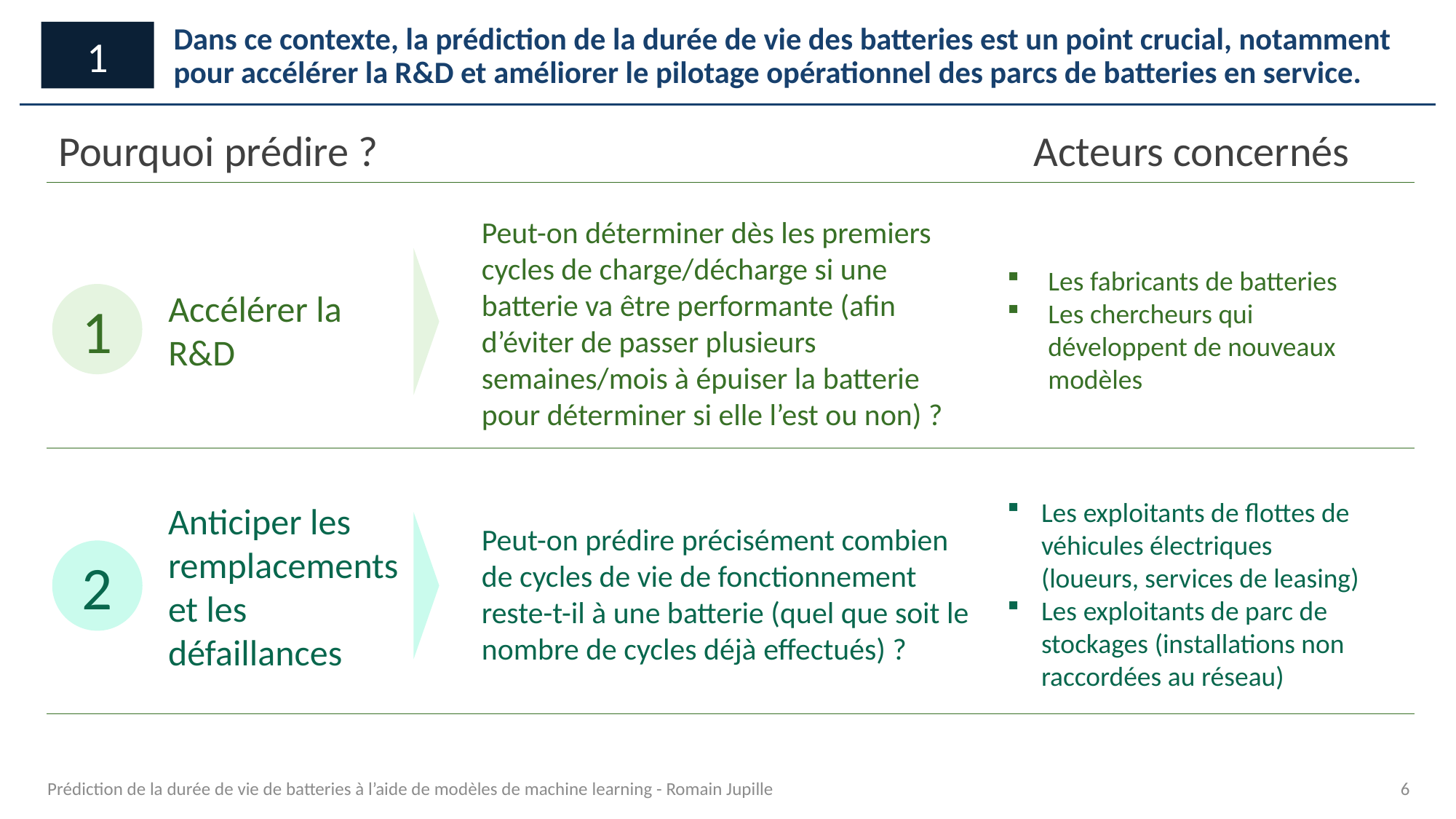

Dans ce contexte, la prédiction de la durée de vie des batteries est un point crucial, notamment pour accélérer la R&D et améliorer le pilotage opérationnel des parcs de batteries en service.
1
| Pourquoi prédire ? |  | Acteurs concernés |
| --- | --- | --- |
|  |  |  |
|  |  |  |
Peut-on déterminer dès les premiers cycles de charge/décharge si une batterie va être performante (afin d’éviter de passer plusieurs semaines/mois à épuiser la batterie pour déterminer si elle l’est ou non) ?
Les fabricants de batteries
Les chercheurs qui développent de nouveaux modèles
Accélérer la R&D
1

Les exploitants de flottes de  véhicules électriques (loueurs, services de leasing)
Les exploitants de parc de stockages (installations non raccordées au réseau)
Anticiper les remplacements et les défaillances
Peut-on prédire précisément combien de cycles de vie de fonctionnement reste-t-il à une batterie (quel que soit le nombre de cycles déjà effectués) ?
2

6
Prédiction de la durée de vie de batteries à l’aide de modèles de machine learning - Romain Jupille